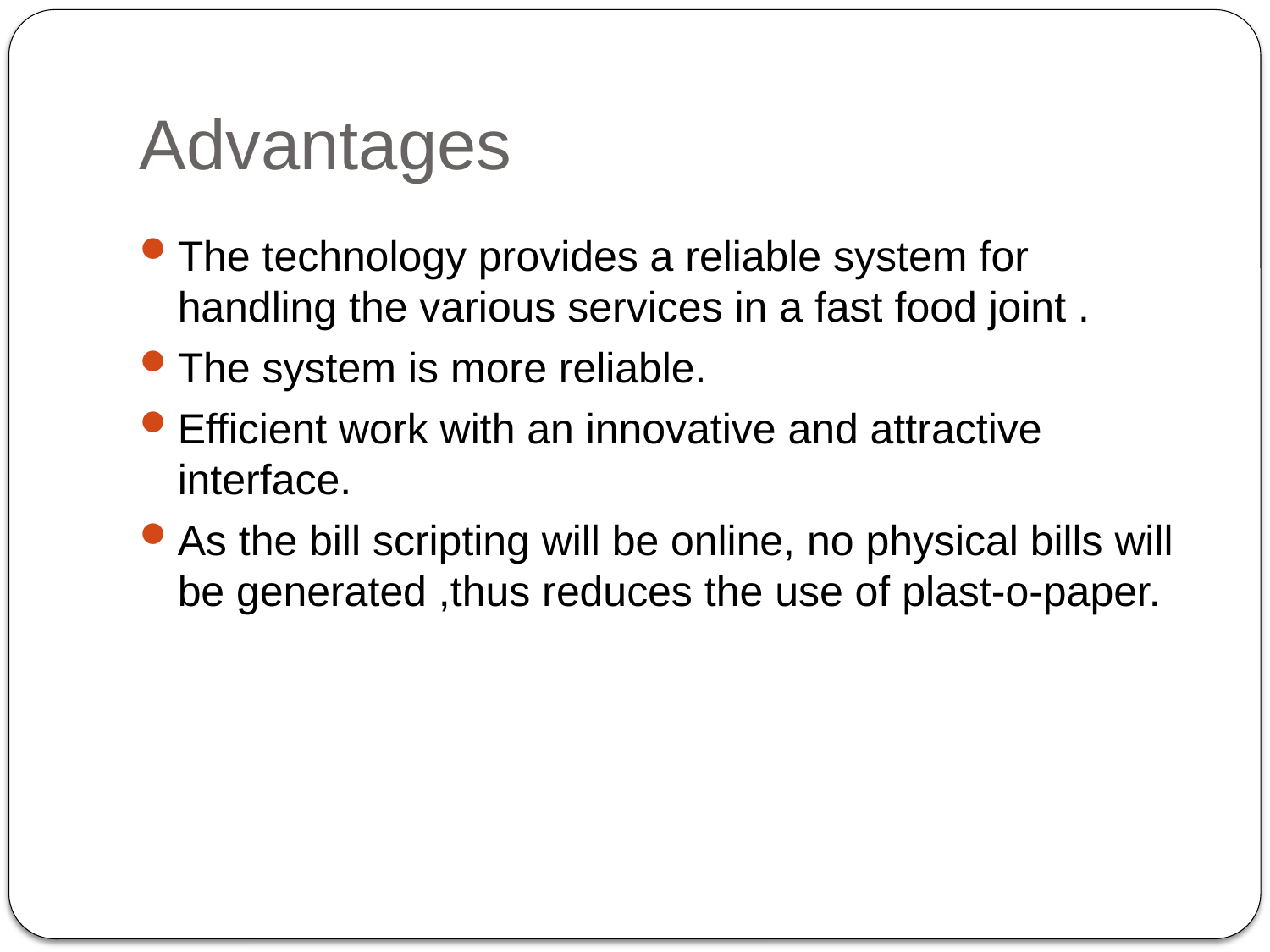

# Advantages
The technology provides a reliable system for handling the various services in a fast food joint .
The system is more reliable.
Efficient work with an innovative and attractive interface.
As the bill scripting will be online, no physical bills will be generated ,thus reduces the use of plast-o-paper.